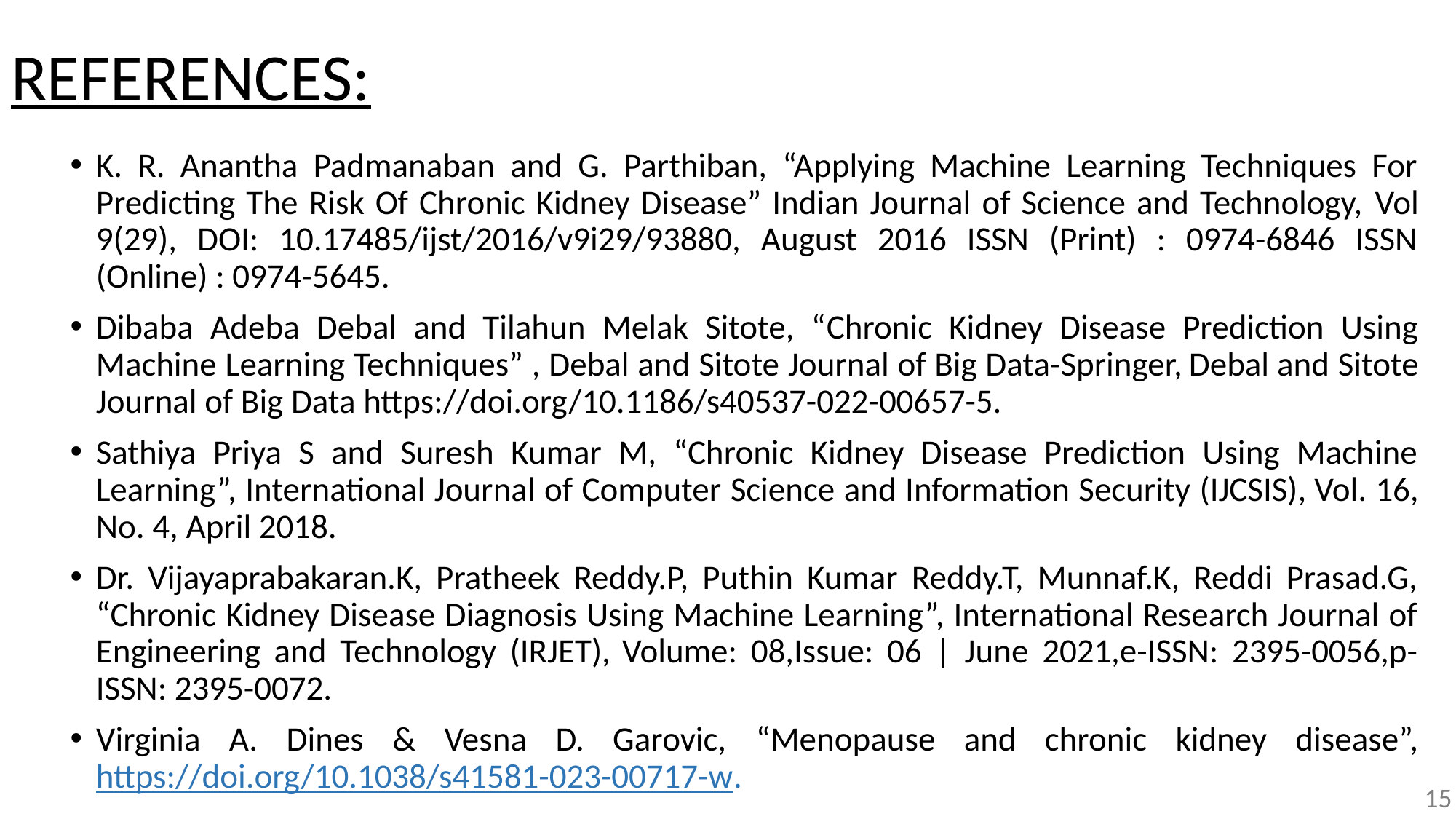

# REFERENCES:
K. R. Anantha Padmanaban and G. Parthiban, “Applying Machine Learning Techniques For Predicting The Risk Of Chronic Kidney Disease” Indian Journal of Science and Technology, Vol 9(29), DOI: 10.17485/ijst/2016/v9i29/93880, August 2016 ISSN (Print) : 0974-6846 ISSN (Online) : 0974-5645.
Dibaba Adeba Debal and Tilahun Melak Sitote, “Chronic Kidney Disease Prediction Using Machine Learning Techniques” , Debal and Sitote Journal of Big Data-Springer, Debal and Sitote Journal of Big Data https://doi.org/10.1186/s40537-022-00657-5.
Sathiya Priya S and Suresh Kumar M, “Chronic Kidney Disease Prediction Using Machine Learning”, International Journal of Computer Science and Information Security (IJCSIS), Vol. 16, No. 4, April 2018.
Dr. Vijayaprabakaran.K, Pratheek Reddy.P, Puthin Kumar Reddy.T, Munnaf.K, Reddi Prasad.G, “Chronic Kidney Disease Diagnosis Using Machine Learning”, International Research Journal of Engineering and Technology (IRJET), Volume: 08,Issue: 06 | June 2021,e-ISSN: 2395-0056,p-ISSN: 2395-0072.
Virginia A. Dines & Vesna D. Garovic, “Menopause and chronic kidney disease”, https://doi.org/10.1038/s41581-023-00717-w.

15